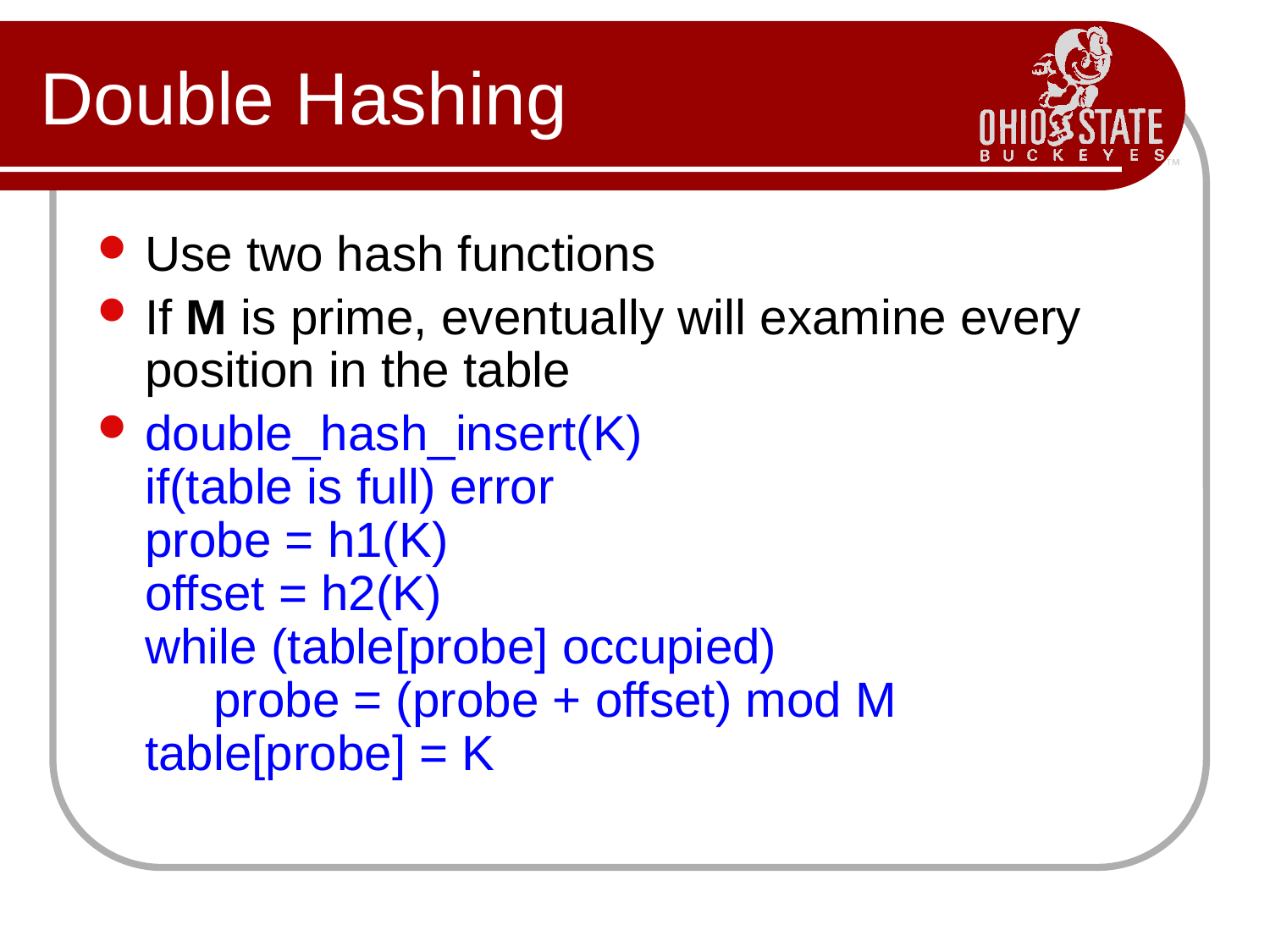

# Double Hashing
Use two hash functions
If M is prime, eventually will examine every position in the table
double_hash_insert(K)
if(table is full) error
probe = h1(K)
offset = h2(K)
while (table[probe] occupied)
     probe = (probe + offset) mod M
table[probe] = K